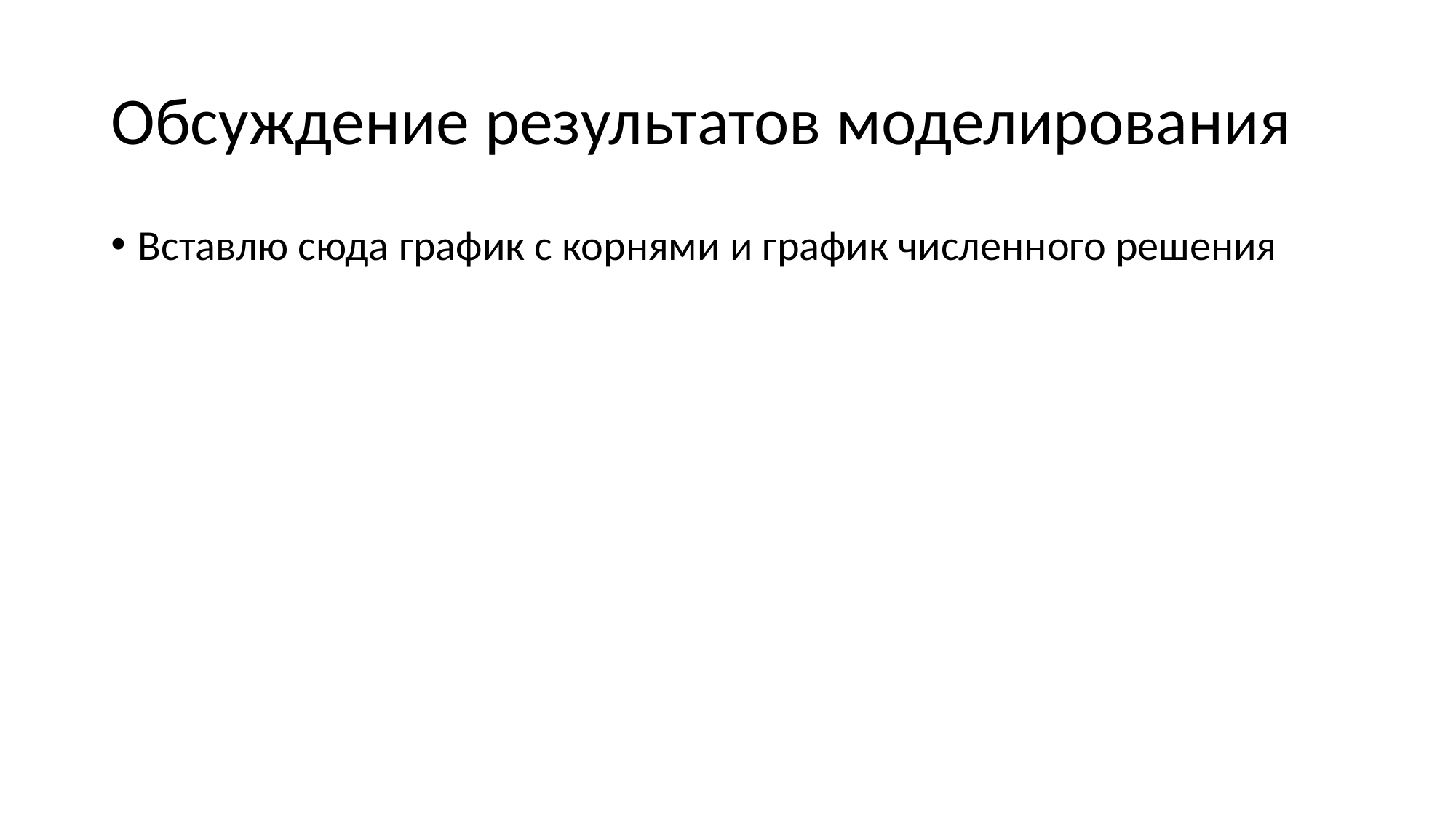

# Обсуждение результатов моделирования
Вставлю сюда график с корнями и график численного решения